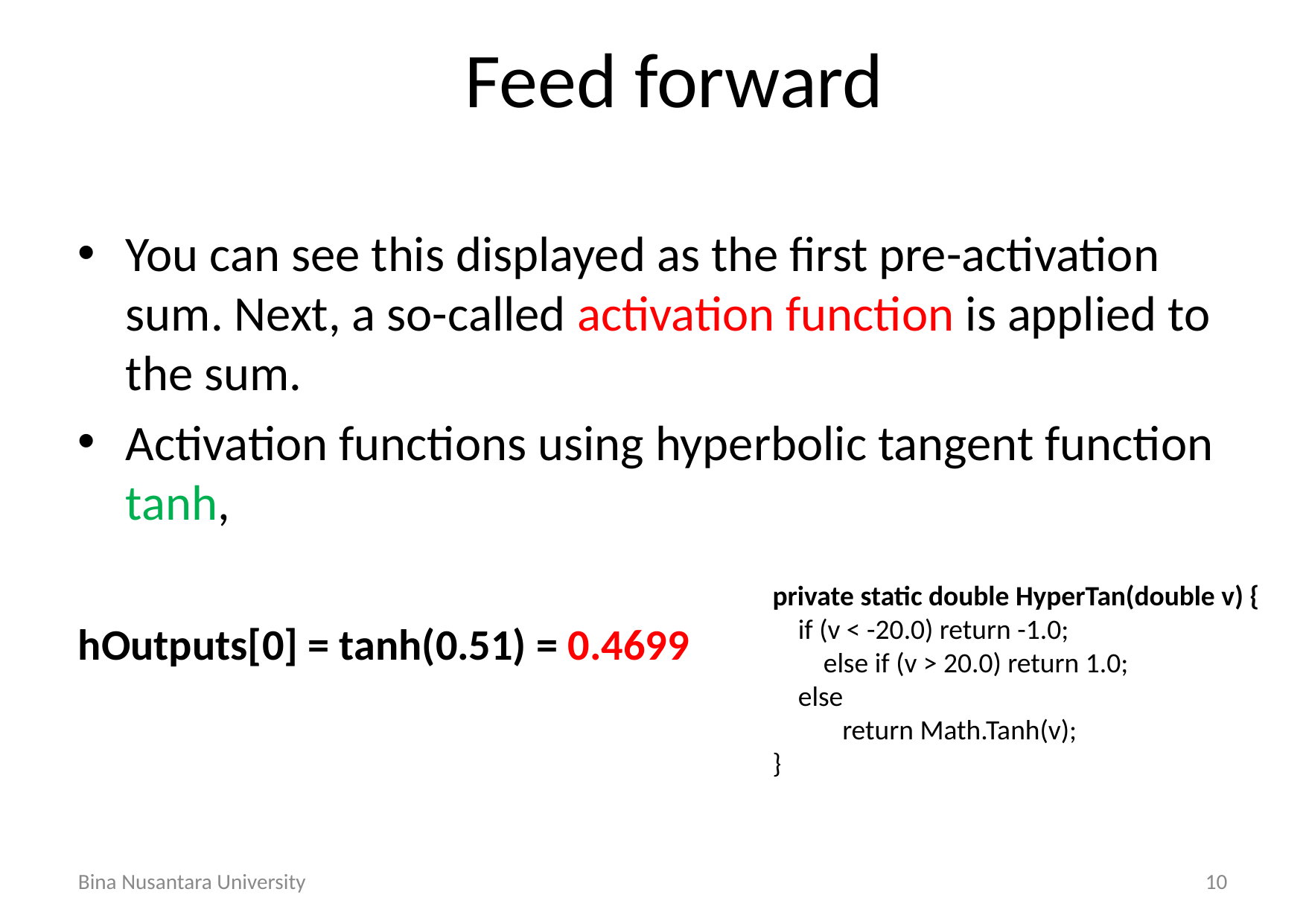

# Feed forward
You can see this displayed as the first pre-activation sum. Next, a so-called activation function is applied to the sum.
Activation functions using hyperbolic tangent function tanh,

hOutputs[0] = tanh(0.51) = 0.4699
        private static double HyperTan(double v) {
            if (v < -20.0) return -1.0;
                else if (v > 20.0) return 1.0;
            else
                   return Math.Tanh(v);
        }
Bina Nusantara University
10